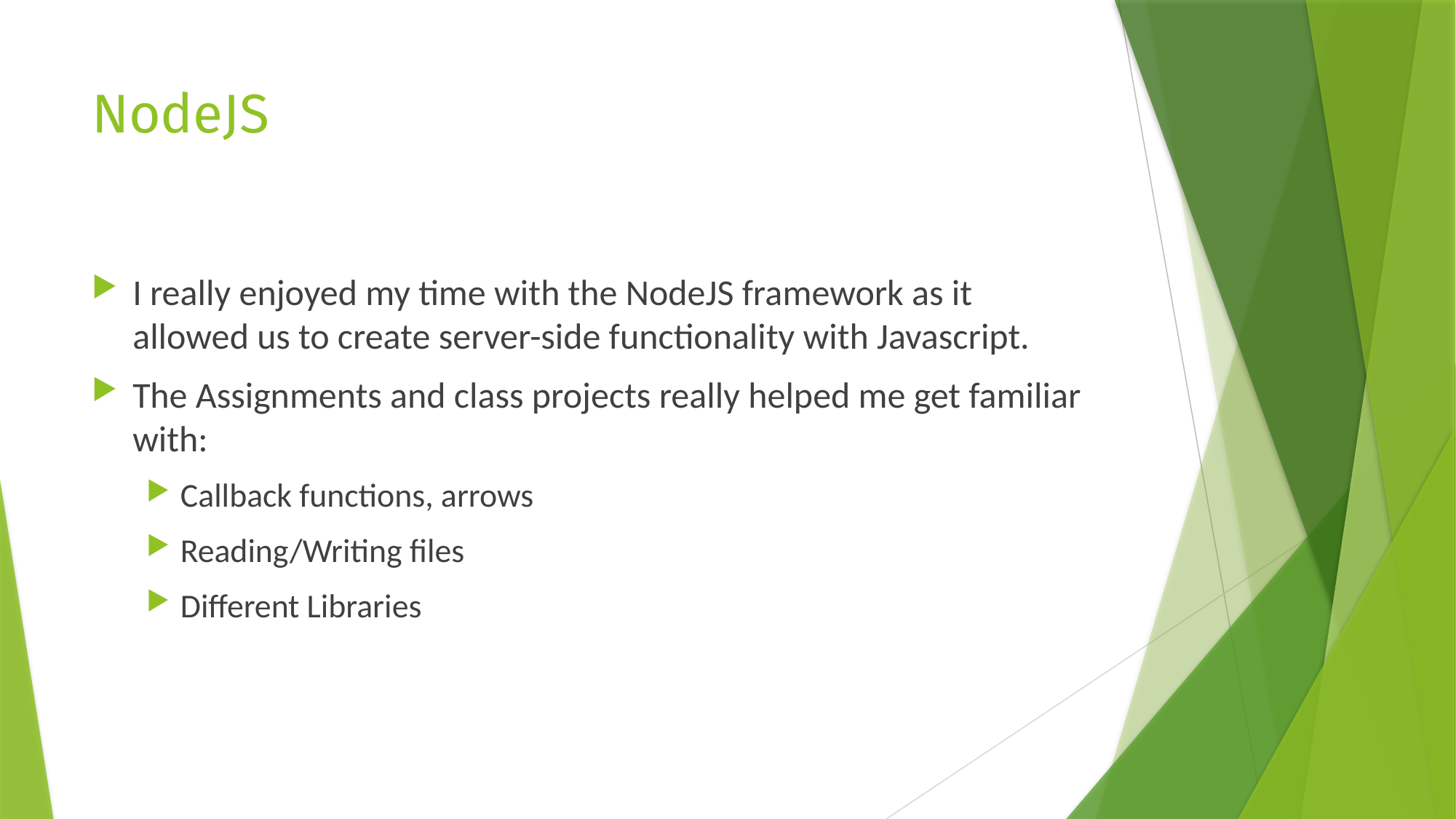

# NodeJS

I really enjoyed my time with the NodeJS framework as it allowed us to create server-side functionality with Javascript.
The Assignments and class projects really helped me get familiar with:
Callback functions, arrows
Reading/Writing files
Different Libraries